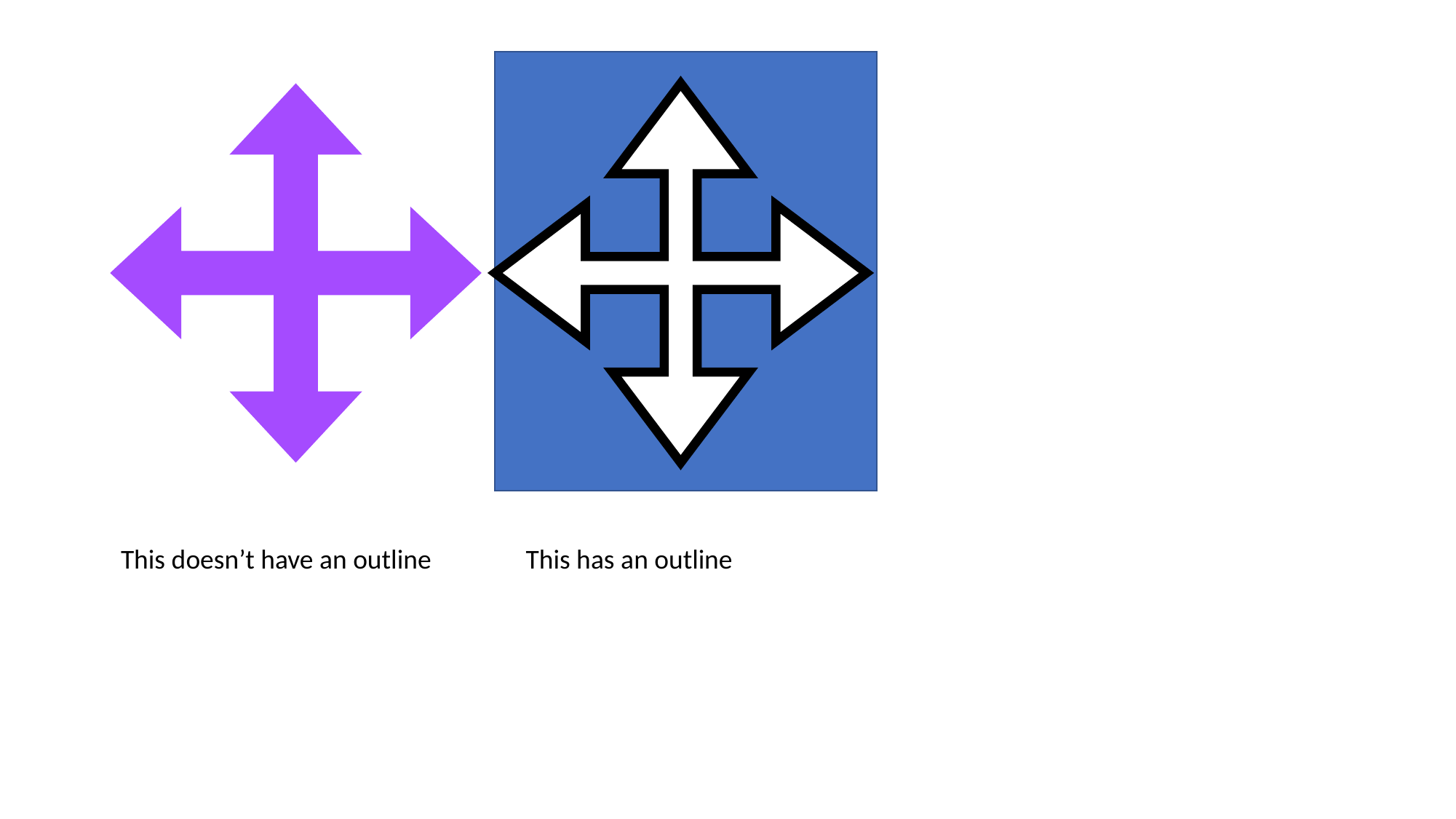

This doesn’t have an outline
This has an outline